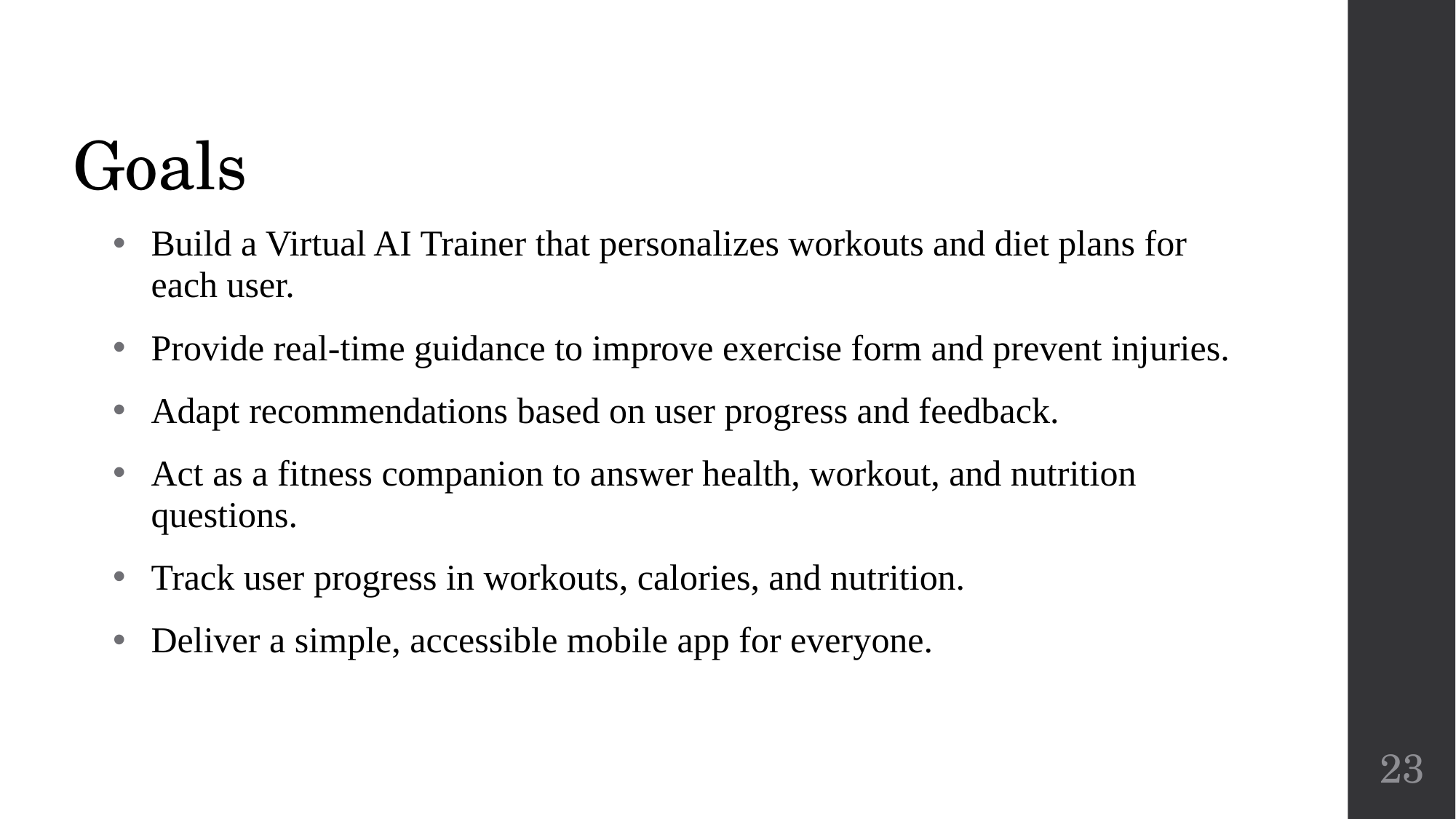

# Goals
Build a Virtual AI Trainer that personalizes workouts and diet plans for each user.
Provide real-time guidance to improve exercise form and prevent injuries.
Adapt recommendations based on user progress and feedback.
Act as a fitness companion to answer health, workout, and nutrition questions.
Track user progress in workouts, calories, and nutrition.
Deliver a simple, accessible mobile app for everyone.

23